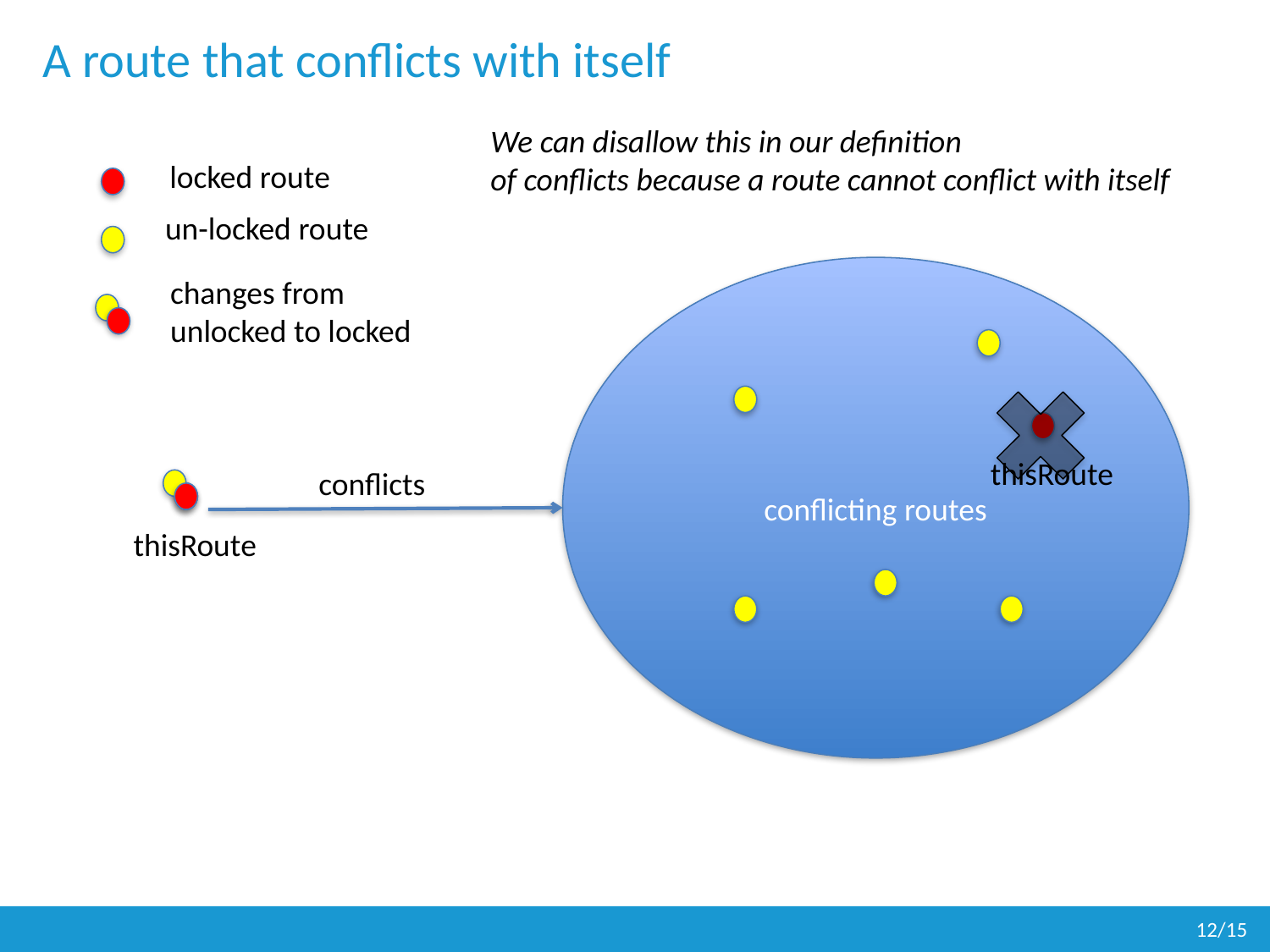

# A route that conflicts with itself
We can disallow this in our definition
of conflicts because a route cannot conflict with itself
locked route

un-locked route

changes from
unlocked to locked

conflicting routes

thisRoute
conflicts

thisRoute